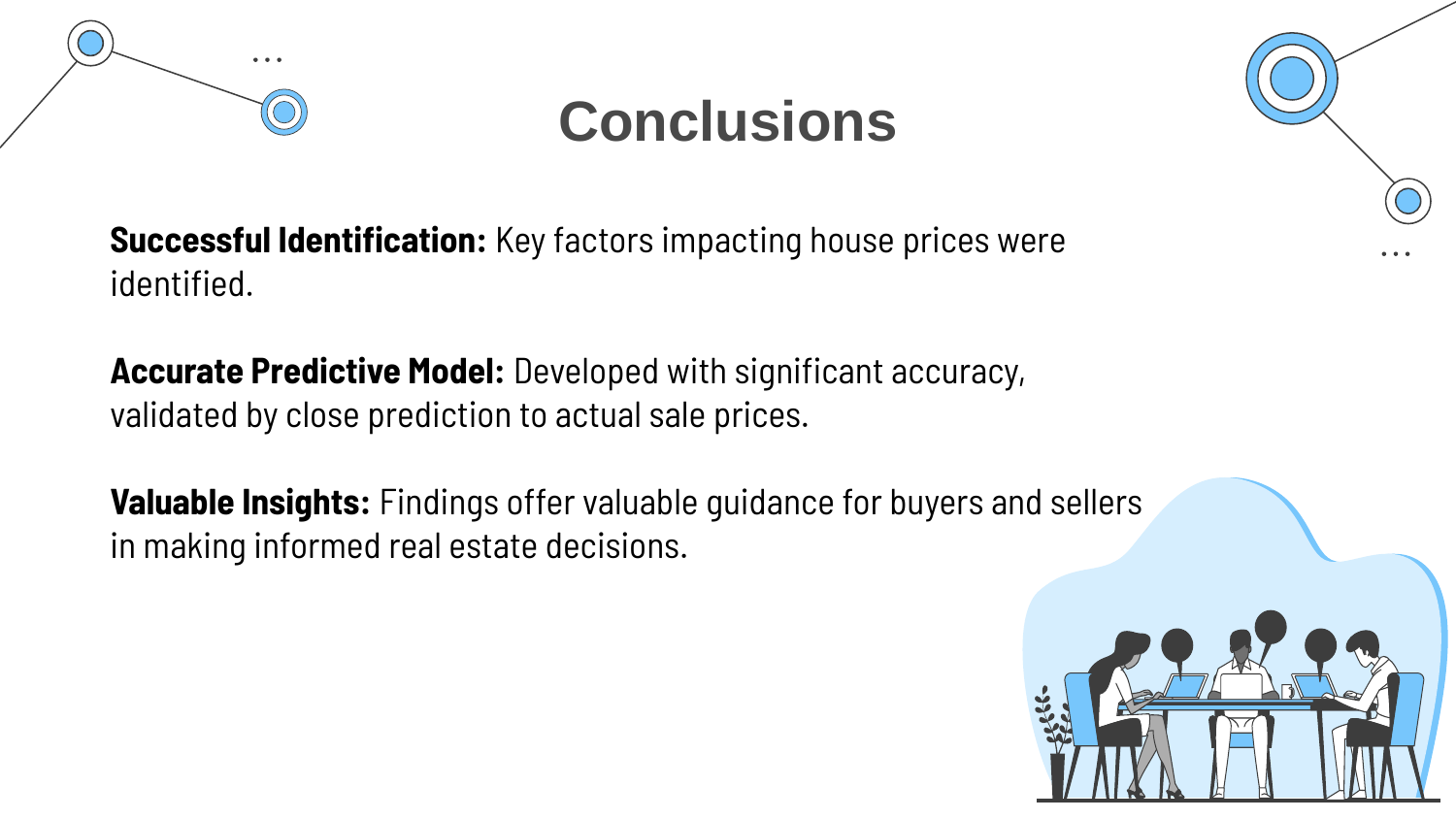

# Conclusions
Successful Identification: Key factors impacting house prices were identified.

Accurate Predictive Model: Developed with significant accuracy, validated by close prediction to actual sale prices.

Valuable Insights: Findings offer valuable guidance for buyers and sellers in making informed real estate decisions.